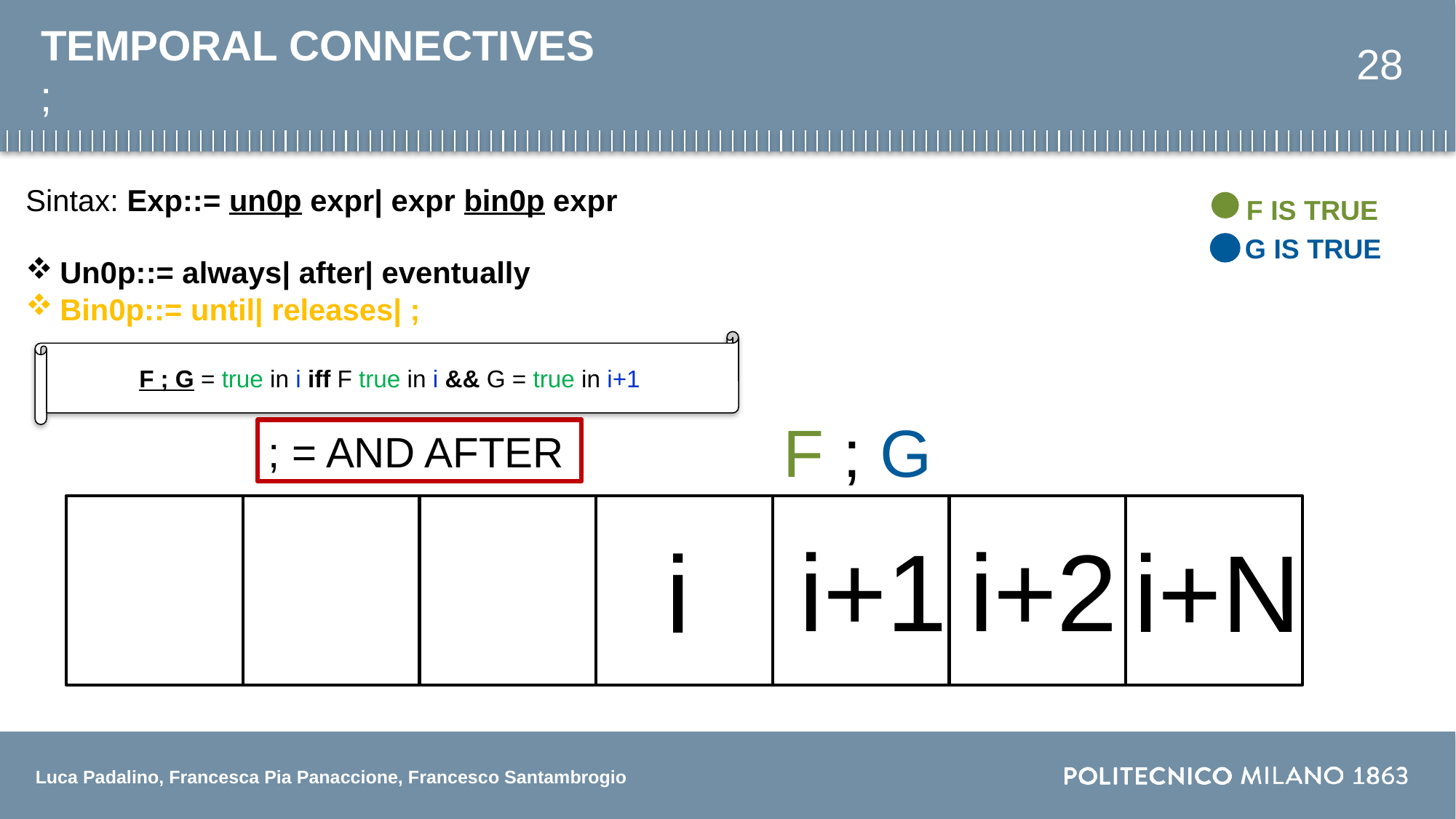

TEMPORAL CONNECTIVES
28
;
Sintax: Exp::= un0p expr| expr bin0p expr

Un0p::= always| after| eventually
Bin0p::= until| releases| ;
F IS TRUE

G IS TRUE

F ; G = true in i iff F true in i && G = true in i+1
F ; G
; = AND AFTER

i+1
i+2
i+N
i